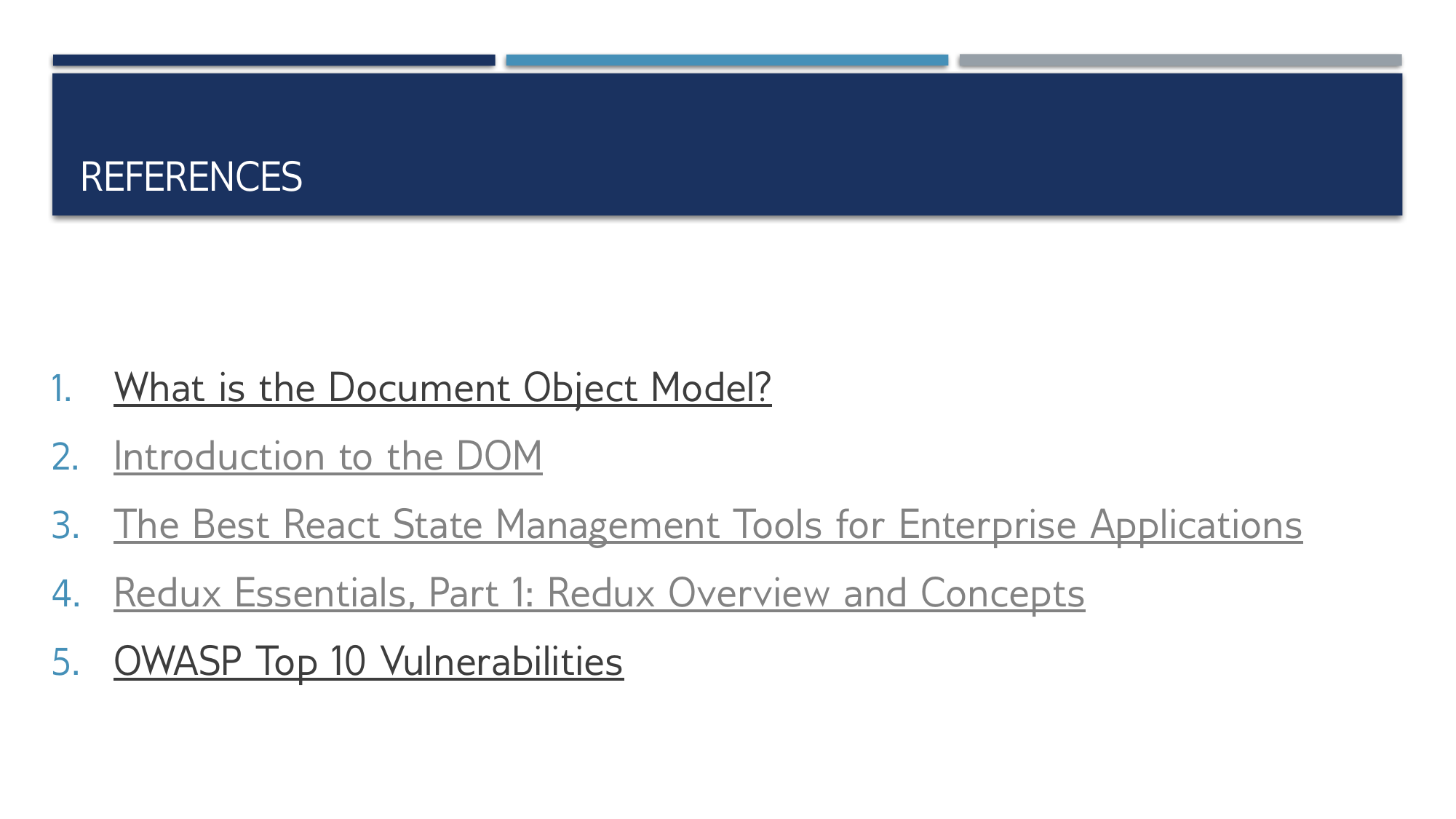

# References
What is the Document Object Model?
Introduction to the DOM
The Best React State Management Tools for Enterprise Applications
Redux Essentials, Part 1: Redux Overview and Concepts
OWASP Top 10 Vulnerabilities